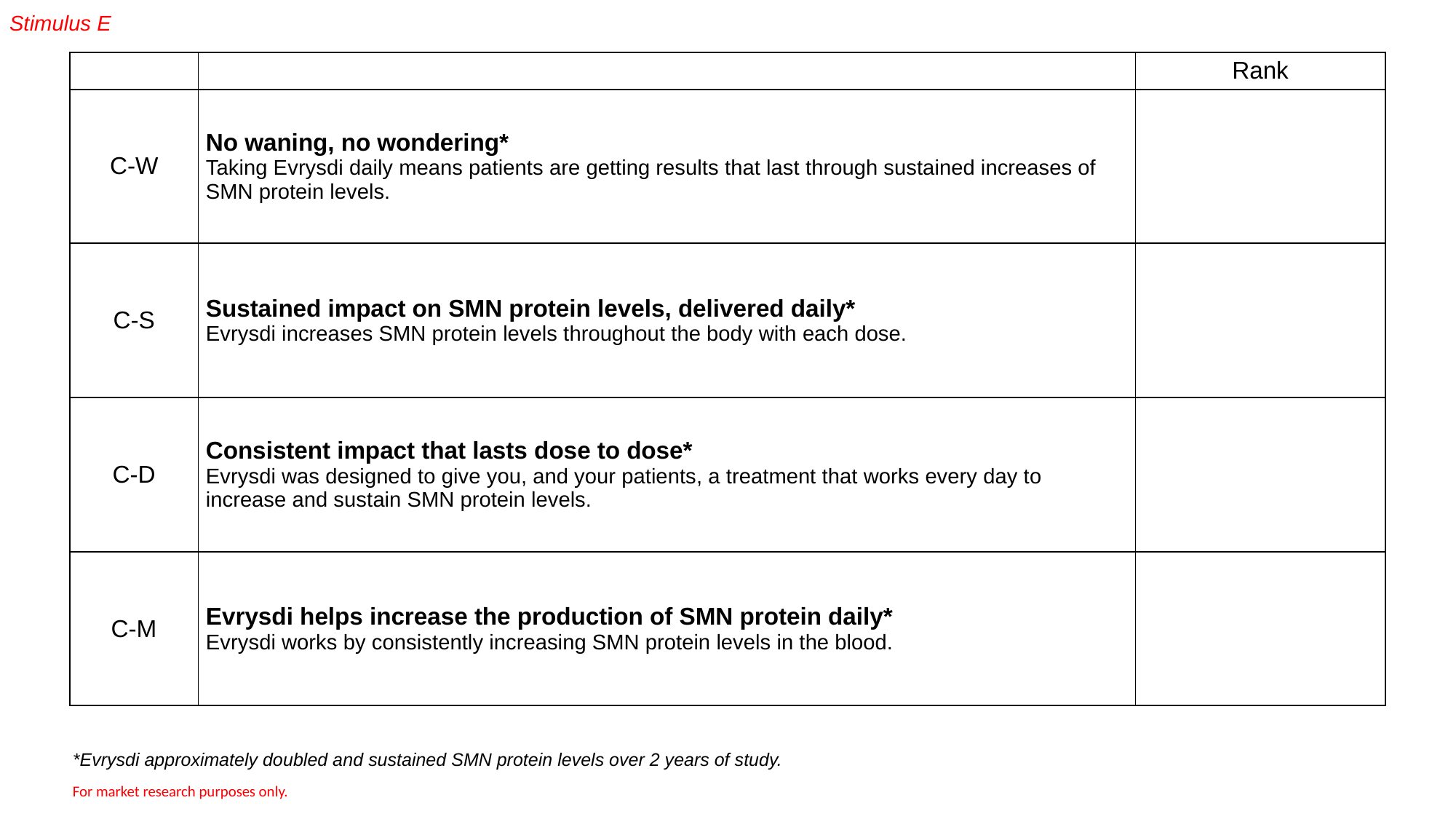

Stimulus E
|  |  | Rank |
| --- | --- | --- |
| C-W | No waning, no wondering\*  Taking Evrysdi daily means patients are getting results that last through sustained increases of SMN protein levels. |  |
| C-S | Sustained impact on SMN protein levels, delivered daily\* Evrysdi increases SMN protein levels throughout the body with each dose. |  |
| C-D | Consistent impact that lasts dose to dose\* Evrysdi was designed to give you, and your patients, a treatment that works every day to increase and sustain SMN protein levels. |  |
| C-M | Evrysdi helps increase the production of SMN protein daily\* Evrysdi works by consistently increasing SMN protein levels in the blood. |  |
*Evrysdi approximately doubled and sustained SMN protein levels over 2 years of study.
For market research purposes only.